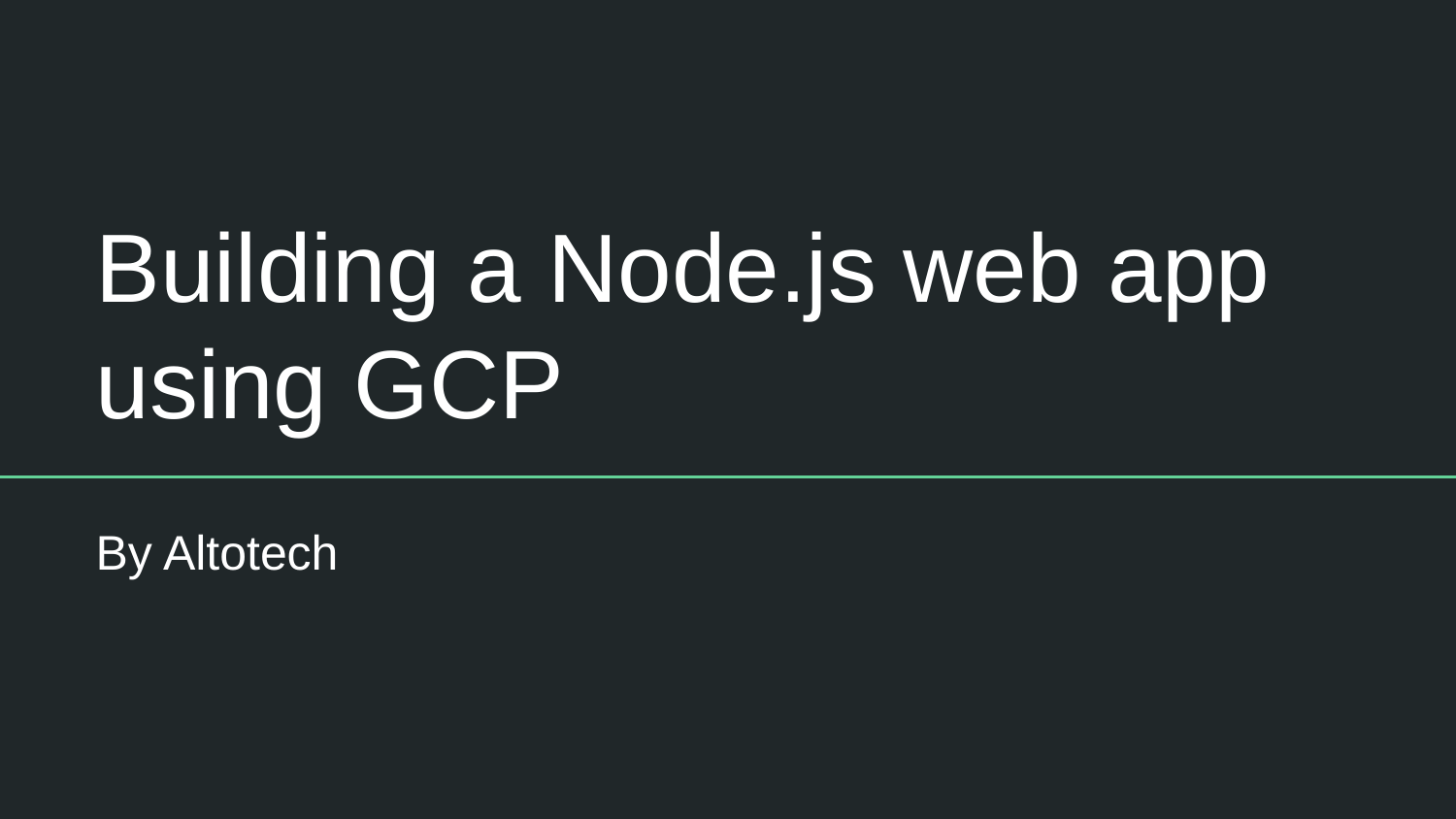

# Building a Node.js web app using GCP
By Altotech